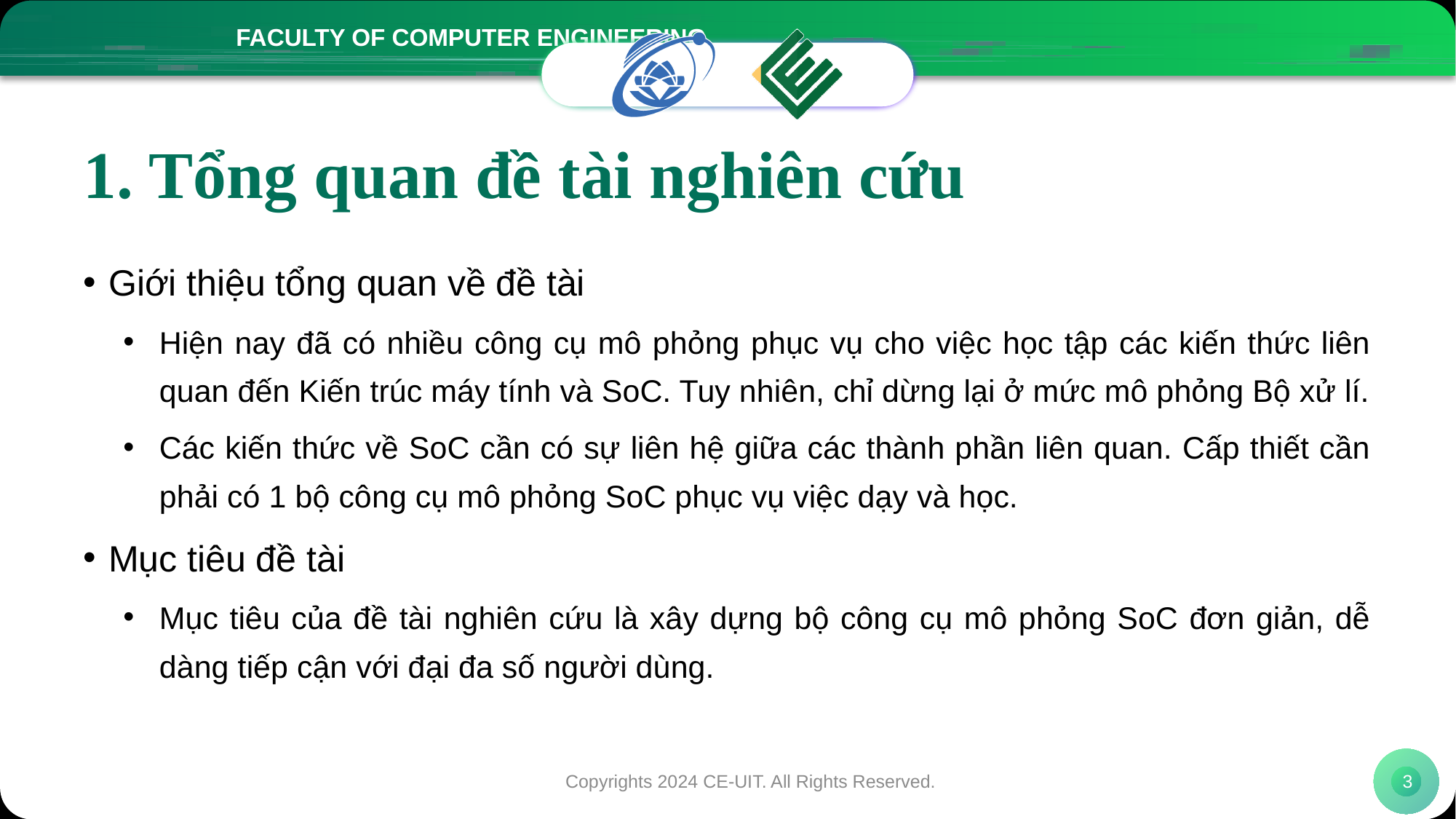

# 1. Tổng quan đề tài nghiên cứu
Giới thiệu tổng quan về đề tài
Hiện nay đã có nhiều công cụ mô phỏng phục vụ cho việc học tập các kiến thức liên quan đến Kiến trúc máy tính và SoC. Tuy nhiên, chỉ dừng lại ở mức mô phỏng Bộ xử lí.
Các kiến thức về SoC cần có sự liên hệ giữa các thành phần liên quan. Cấp thiết cần phải có 1 bộ công cụ mô phỏng SoC phục vụ việc dạy và học.
Mục tiêu đề tài
Mục tiêu của đề tài nghiên cứu là xây dựng bộ công cụ mô phỏng SoC đơn giản, dễ dàng tiếp cận với đại đa số người dùng.
Copyrights 2024 CE-UIT. All Rights Reserved.
3